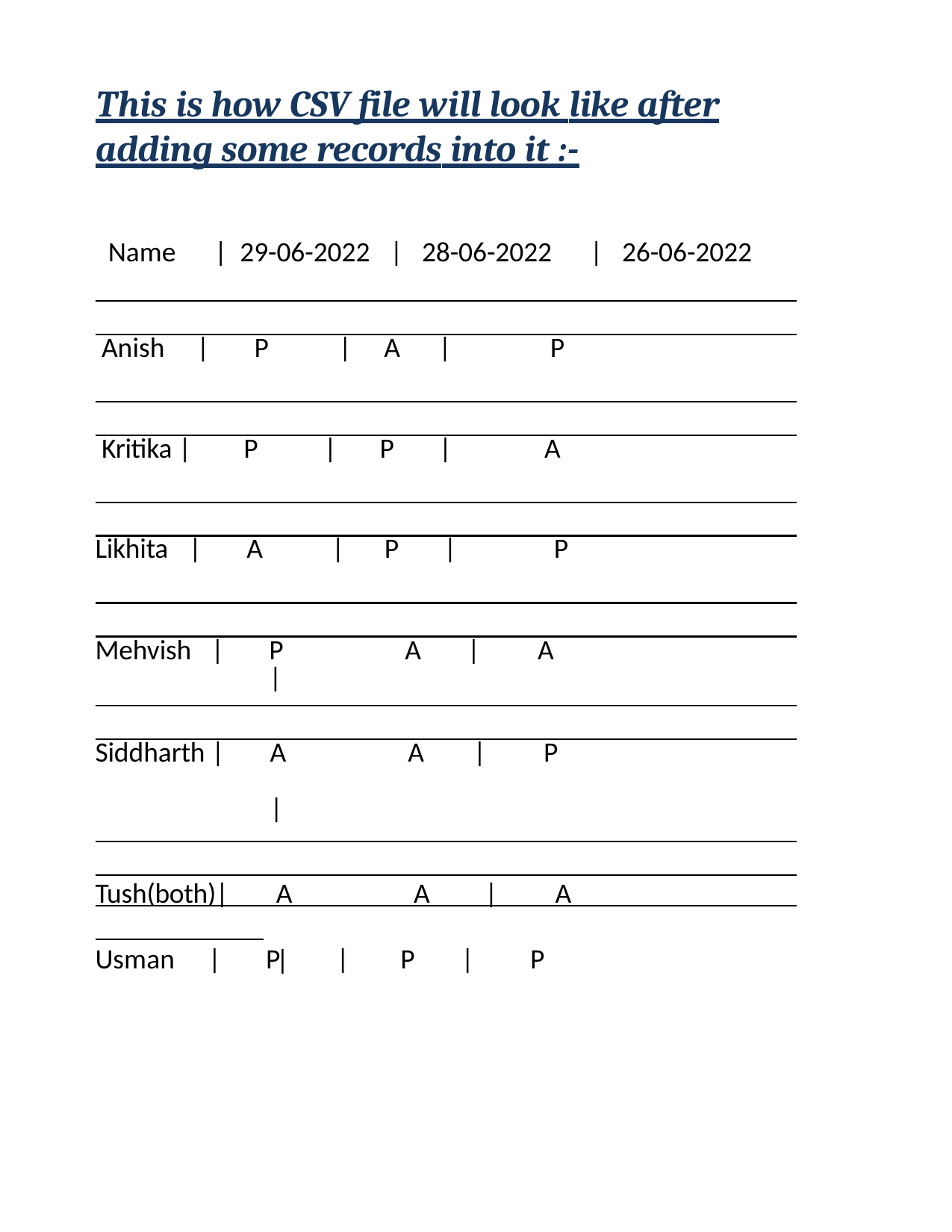

# This is how CSV file will look like after
adding some records into it :-
| Name | | 29-06-2022 | | | 28-06-2022 | 26-06-2022 |
| --- | --- | --- | --- |
|  |  |  |  |
| Anish | | P | | A | | P |
|  |  |  |  |
| Kritika | | P | | P | | A |
|  |  |  |  |
| Likhita | | A | | P | | P |
|  |  |  |  |
| Mehvish | | P | |  | A | A |
|  |  |  |  |
| Siddharth | | A | |  | A | P |
|  |  |  |  |
| Tush(both)| | A | |  | A | A |

Usman	|	P
|
P	|
P